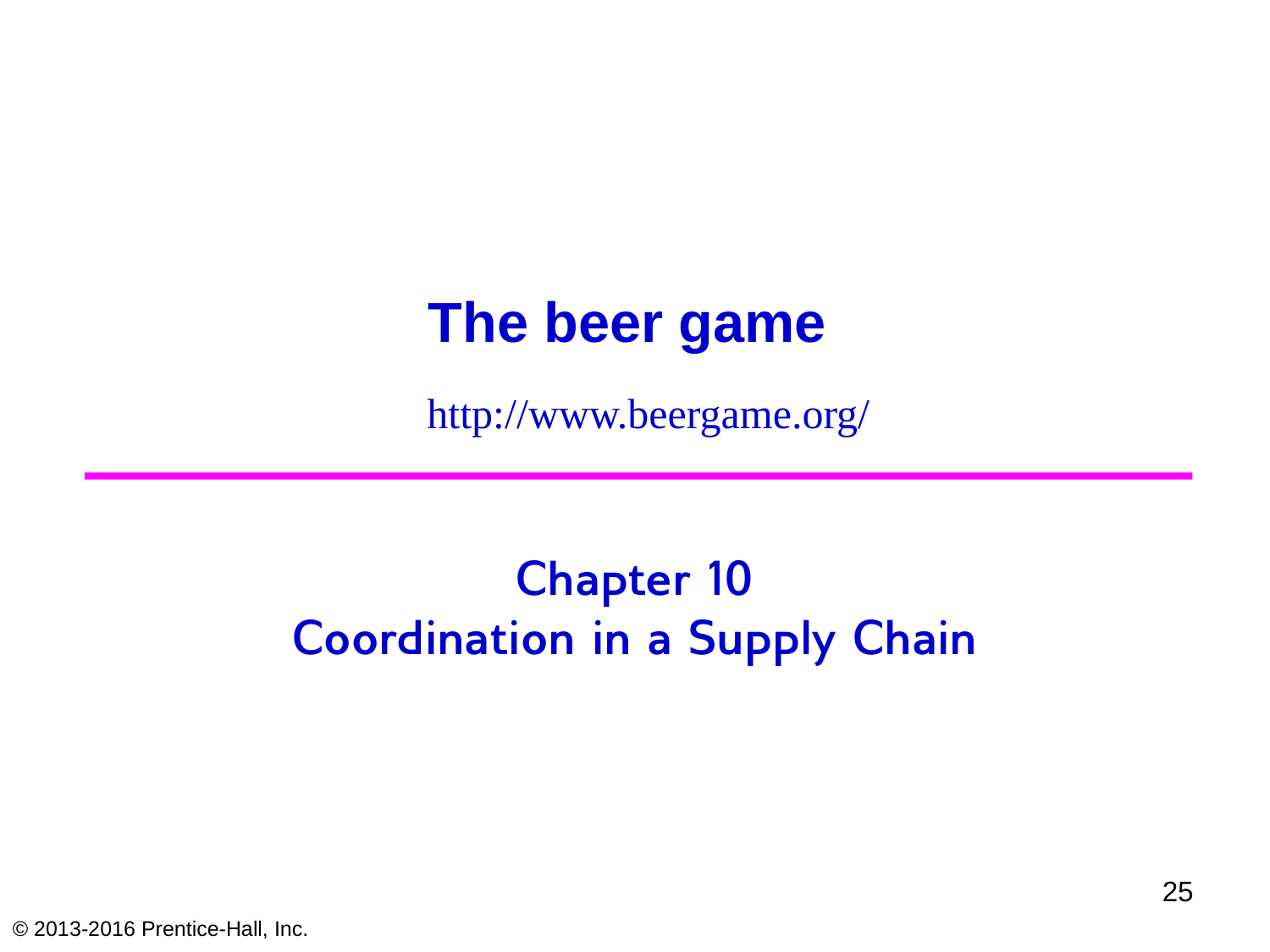

# The beer game
http://www.beergame.org/
Chapter 10
Coordination in a Supply Chain
25